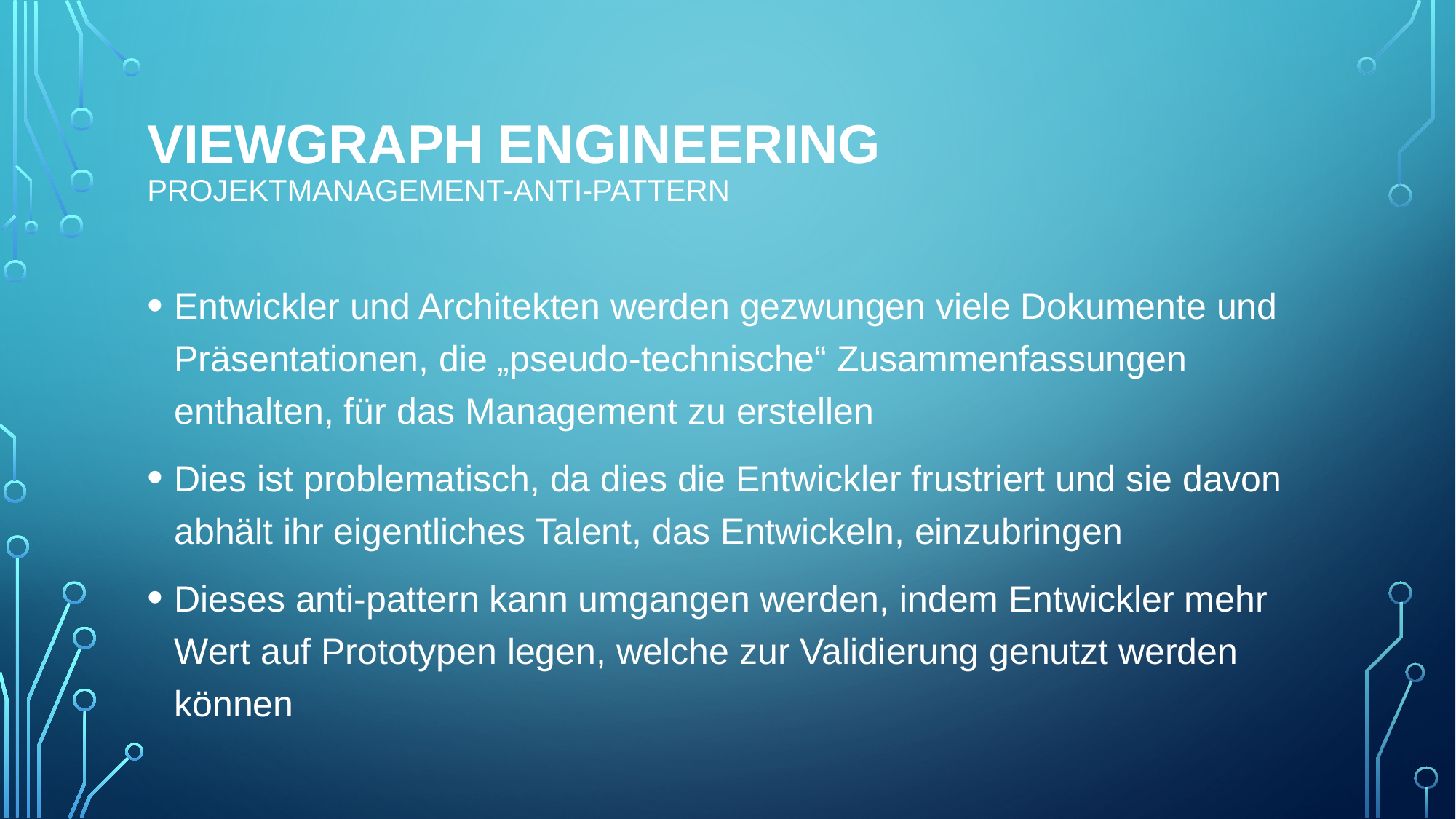

# Viewgraph Engineering Projektmanagement-Anti-Pattern
Entwickler und Architekten werden gezwungen viele Dokumente und Präsentationen, die „pseudo-technische“ Zusammenfassungen enthalten, für das Management zu erstellen
Dies ist problematisch, da dies die Entwickler frustriert und sie davon abhält ihr eigentliches Talent, das Entwickeln, einzubringen
Dieses anti-pattern kann umgangen werden, indem Entwickler mehr Wert auf Prototypen legen, welche zur Validierung genutzt werden können